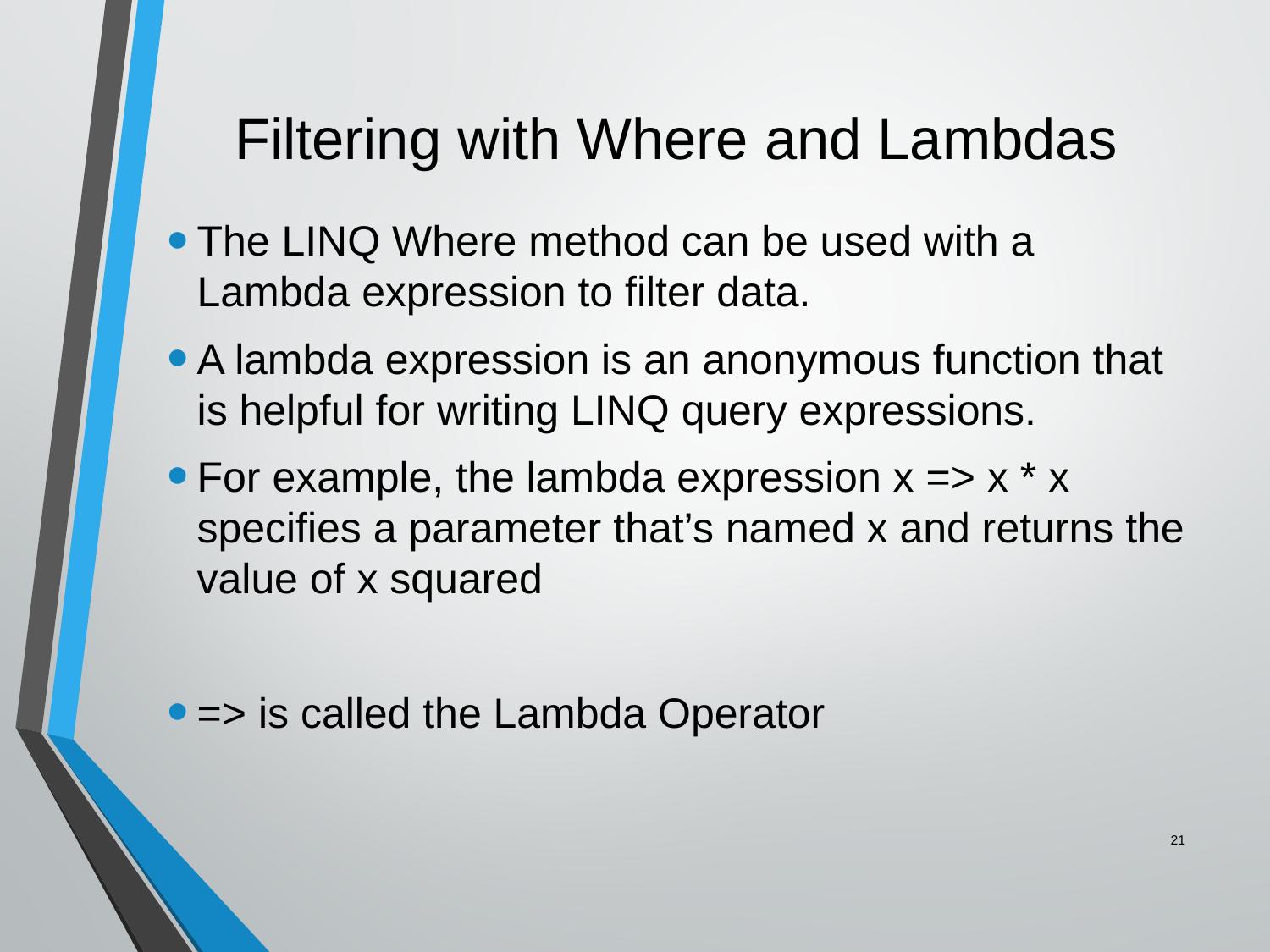

# Filtering with Where and Lambdas
The LINQ Where method can be used with a Lambda expression to filter data.
A lambda expression is an anonymous function that is helpful for writing LINQ query expressions.
For example, the lambda expression x => x * x specifies a parameter that’s named x and returns the value of x squared

=> is called the Lambda Operator

21